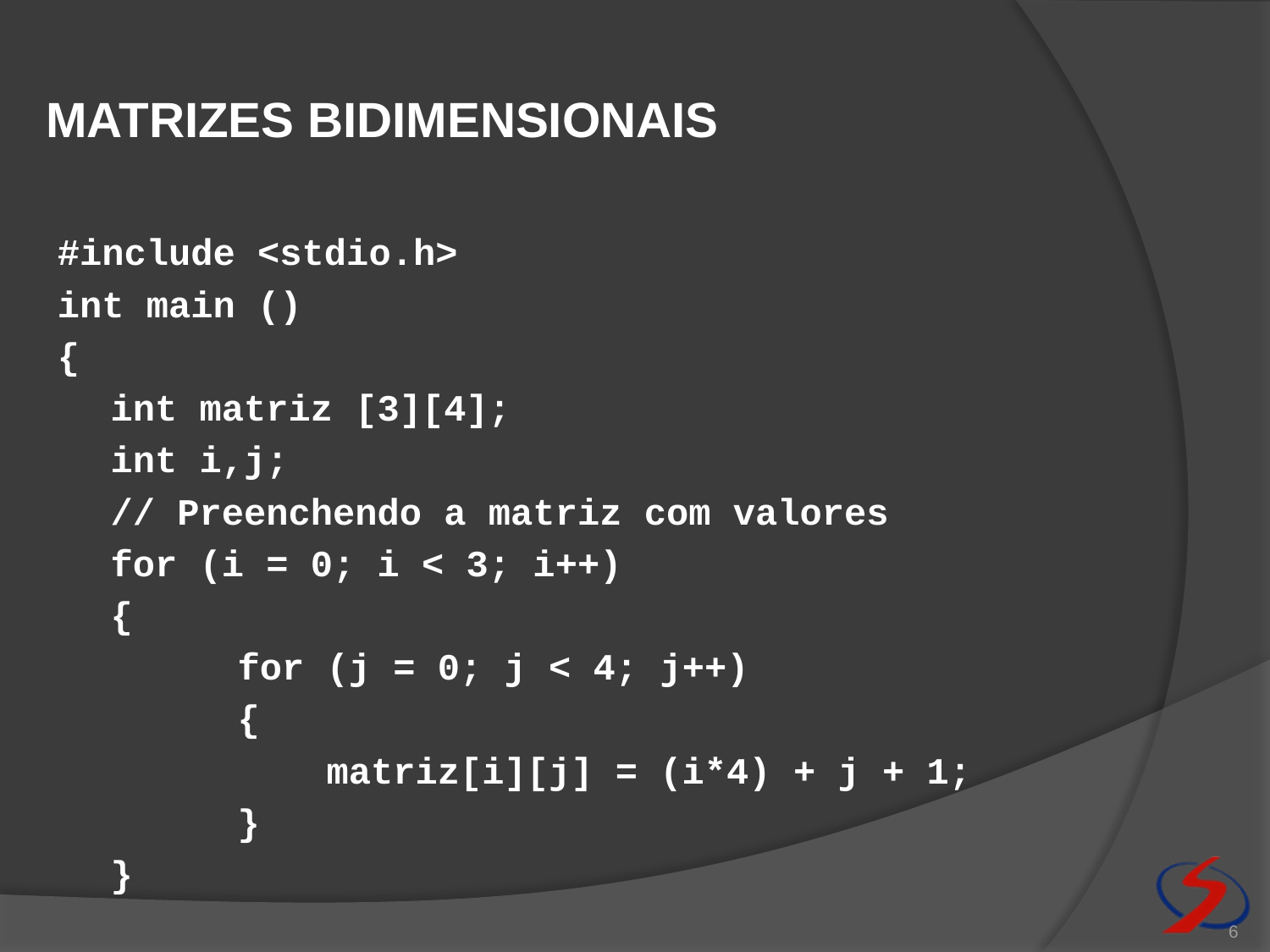

# Matrizes bidimensionais
#include <stdio.h>
int main ()
{
	int matriz [3][4];
	int i,j;
	// Preenchendo a matriz com valores
	for (i = 0; i < 3; i++)
	{
		for (j = 0; j < 4; j++)
		{
   	    matriz[i][j] = (i*4) + j + 1;
		}
	}

6